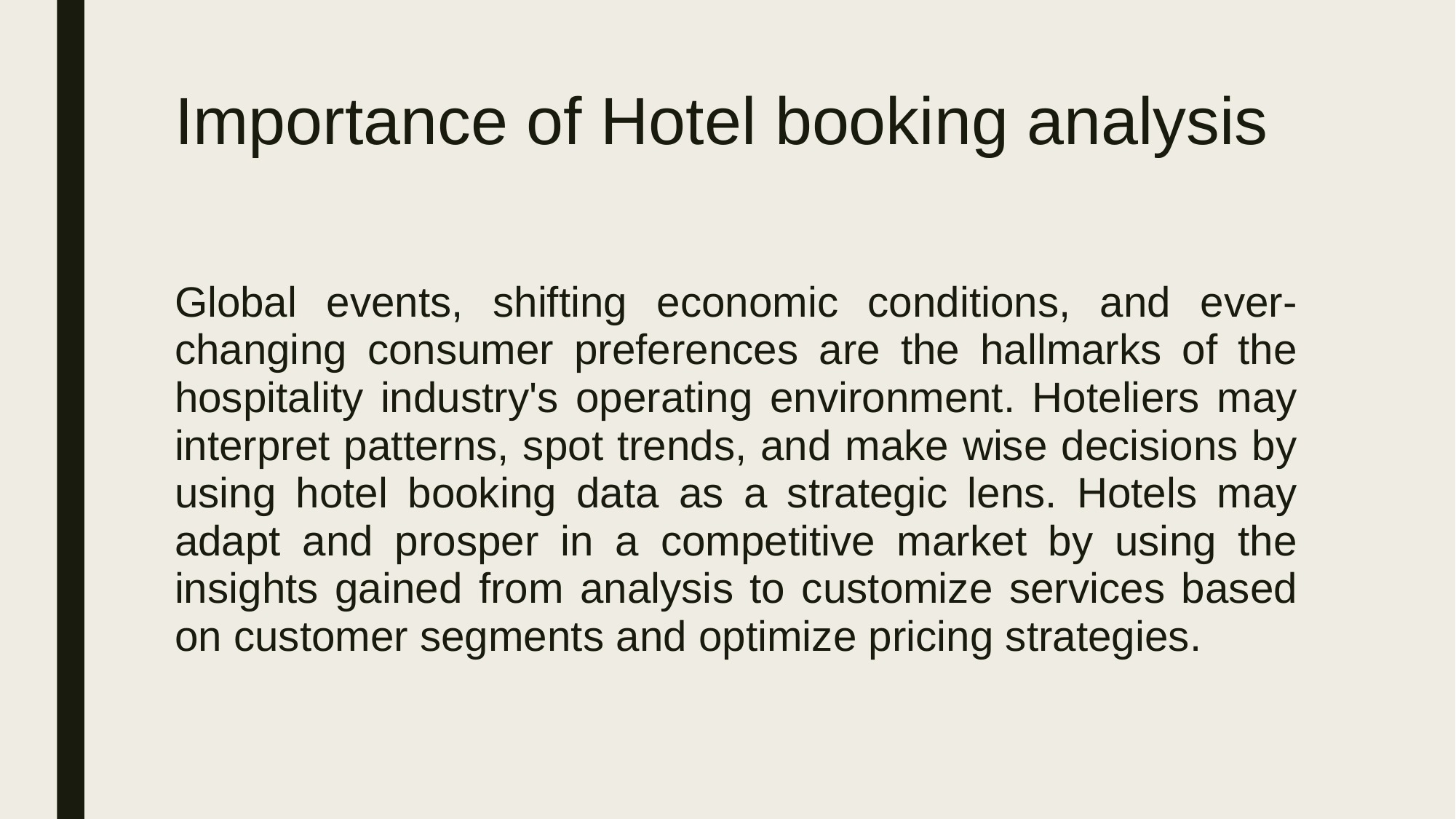

# Importance of Hotel booking analysis
Global events, shifting economic conditions, and ever-changing consumer preferences are the hallmarks of the hospitality industry's operating environment. Hoteliers may interpret patterns, spot trends, and make wise decisions by using hotel booking data as a strategic lens. Hotels may adapt and prosper in a competitive market by using the insights gained from analysis to customize services based on customer segments and optimize pricing strategies.